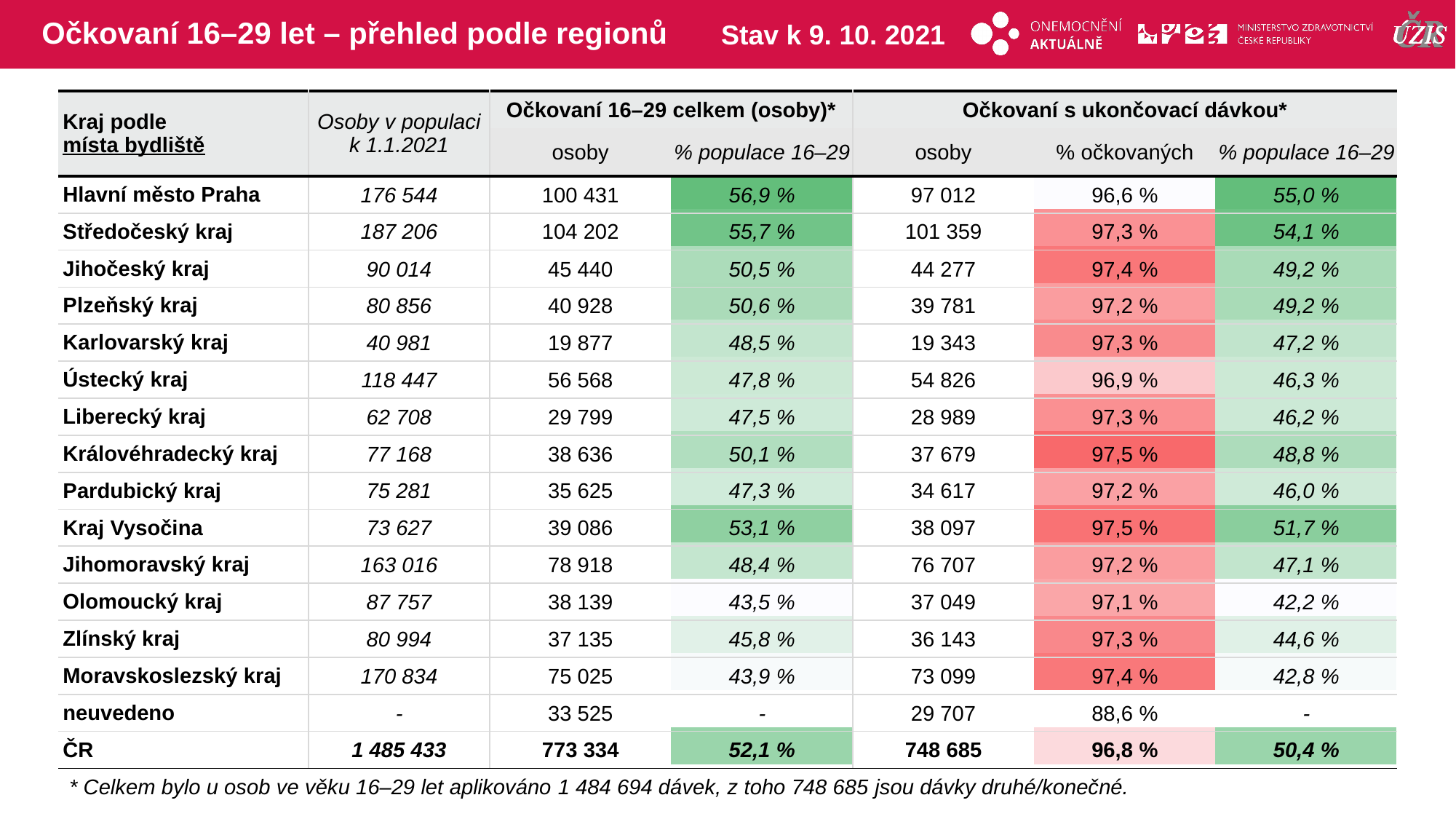

# Očkovaní 16–29 let – přehled podle regionů
Stav k 9. 10. 2021
| Kraj podle místa bydliště | Osoby v populaci k 1.1.2021 | Očkovaní 16–29 celkem (osoby)\* |  | Očkovaní s ukončovací dávkou\* |  |  |
| --- | --- | --- | --- | --- | --- | --- |
|  |  | osoby | % populace 16–29 | osoby | % očkovaných | % populace 16–29 |
| Hlavní město Praha | 176 544 | 100 431 | 56,9 % | 97 012 | 96,6 % | 55,0 % |
| Středočeský kraj | 187 206 | 104 202 | 55,7 % | 101 359 | 97,3 % | 54,1 % |
| Jihočeský kraj | 90 014 | 45 440 | 50,5 % | 44 277 | 97,4 % | 49,2 % |
| Plzeňský kraj | 80 856 | 40 928 | 50,6 % | 39 781 | 97,2 % | 49,2 % |
| Karlovarský kraj | 40 981 | 19 877 | 48,5 % | 19 343 | 97,3 % | 47,2 % |
| Ústecký kraj | 118 447 | 56 568 | 47,8 % | 54 826 | 96,9 % | 46,3 % |
| Liberecký kraj | 62 708 | 29 799 | 47,5 % | 28 989 | 97,3 % | 46,2 % |
| Královéhradecký kraj | 77 168 | 38 636 | 50,1 % | 37 679 | 97,5 % | 48,8 % |
| Pardubický kraj | 75 281 | 35 625 | 47,3 % | 34 617 | 97,2 % | 46,0 % |
| Kraj Vysočina | 73 627 | 39 086 | 53,1 % | 38 097 | 97,5 % | 51,7 % |
| Jihomoravský kraj | 163 016 | 78 918 | 48,4 % | 76 707 | 97,2 % | 47,1 % |
| Olomoucký kraj | 87 757 | 38 139 | 43,5 % | 37 049 | 97,1 % | 42,2 % |
| Zlínský kraj | 80 994 | 37 135 | 45,8 % | 36 143 | 97,3 % | 44,6 % |
| Moravskoslezský kraj | 170 834 | 75 025 | 43,9 % | 73 099 | 97,4 % | 42,8 % |
| neuvedeno | - | 33 525 | - | 29 707 | 88,6 % | - |
| ČR | 1 485 433 | 773 334 | 52,1 % | 748 685 | 96,8 % | 50,4 % |
|  |  |  |  |  |  |
| --- | --- | --- | --- | --- | --- |
|  |  |  |  |  |  |
|  |  |  |  |  |  |
|  |  |  |  |  |  |
|  |  |  |  |  |  |
|  |  |  |  |  |  |
|  |  |  |  |  |  |
|  |  |  |  |  |  |
|  |  |  |  |  |  |
|  |  |  |  |  |  |
|  |  |  |  |  |  |
|  |  |  |  |  |  |
|  |  |  |  |  |  |
|  |  |  |  |  |  |
|  |  |  |  |  |  |
|  |  |  |  |  |  |
* Celkem bylo u osob ve věku 16–29 let aplikováno 1 484 694 dávek, z toho 748 685 jsou dávky druhé/konečné.